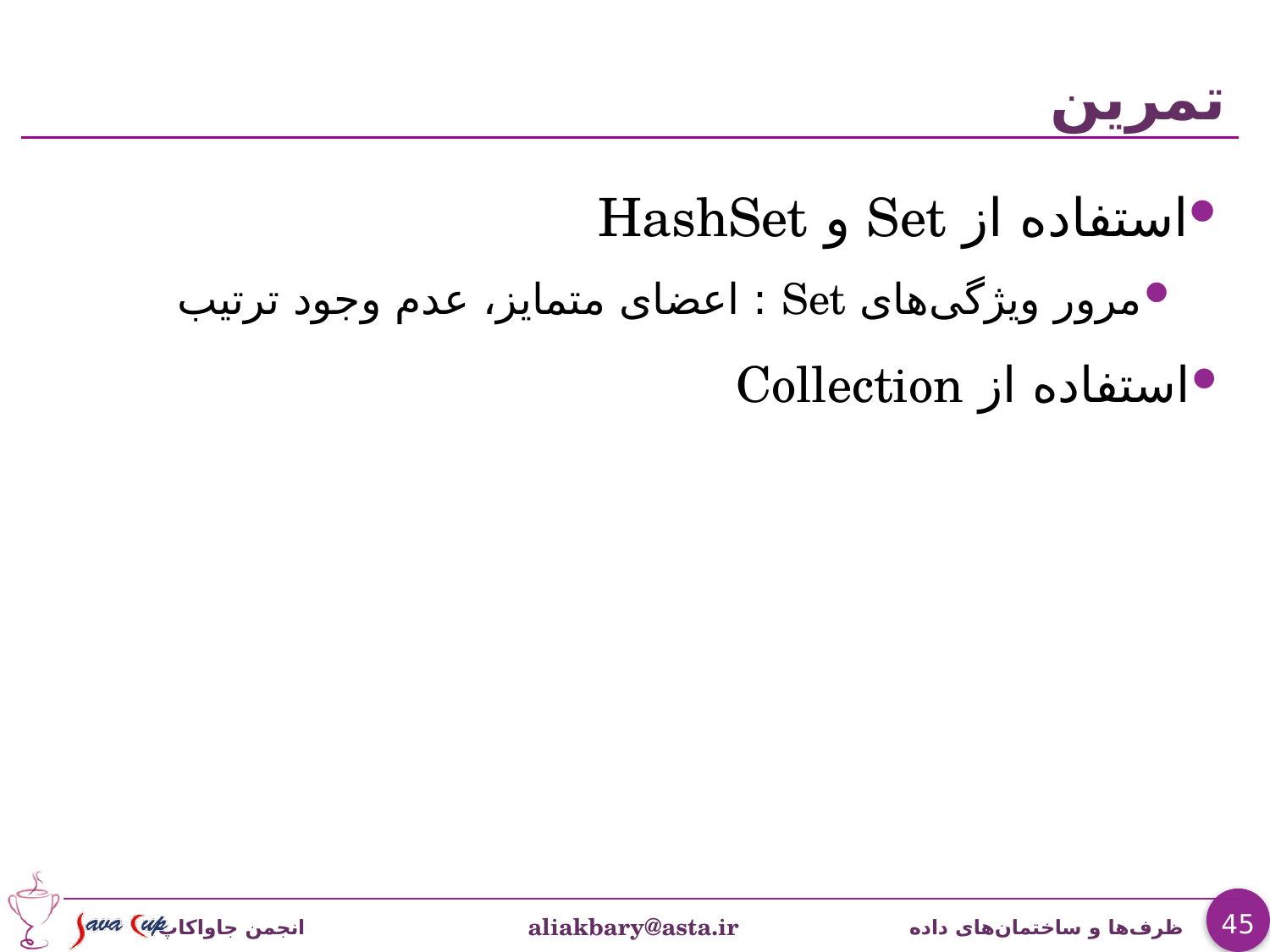

# تمرین
استفاده از Set و HashSet
مرور ویژگی‌های Set : اعضای متمایز، عدم وجود ترتیب
استفاده از Collection